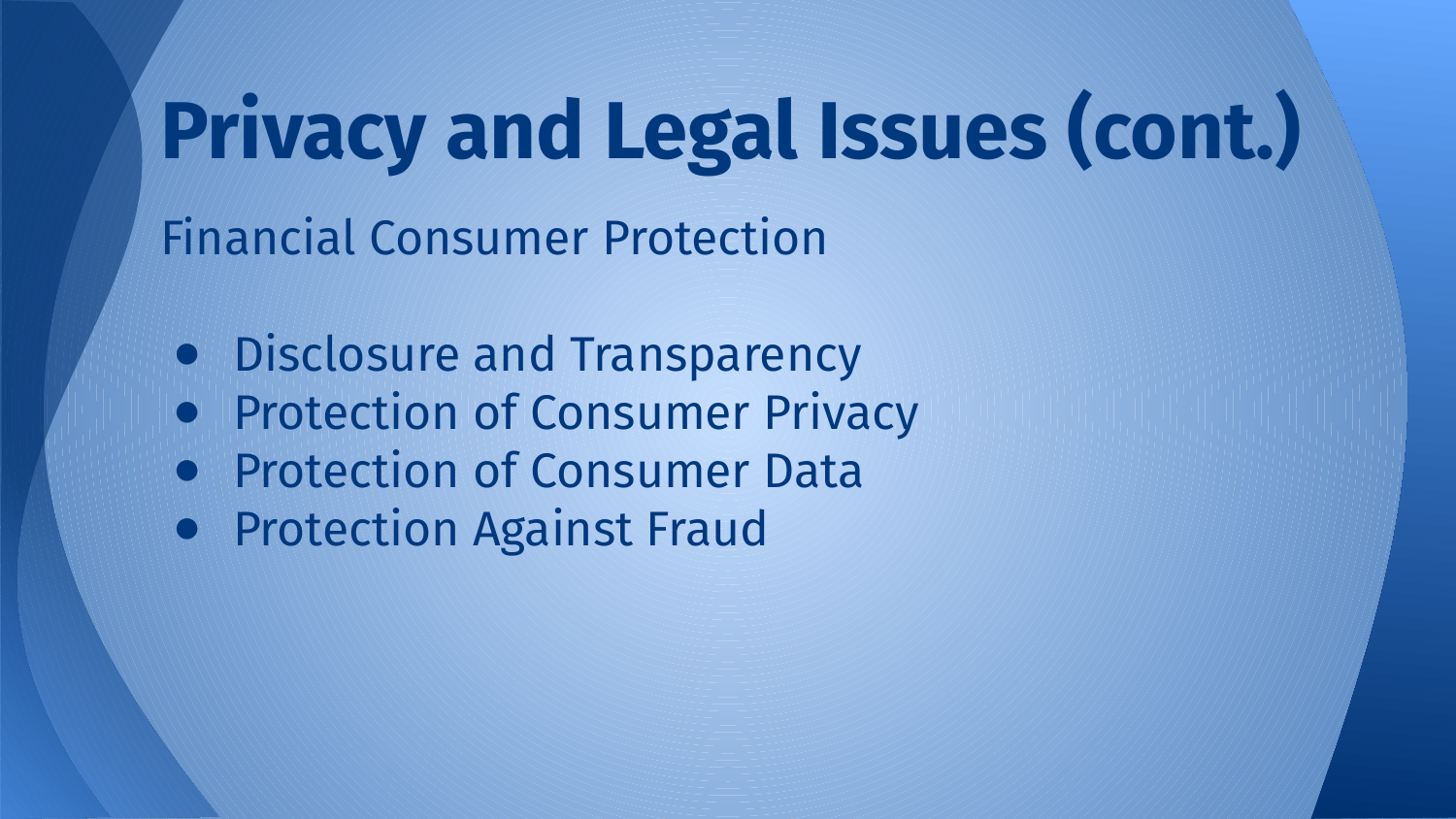

# Privacy and Legal Issues (cont.)
Financial Consumer Protection

Disclosure and Transparency
Protection of Consumer Privacy
Protection of Consumer Data
Protection Against Fraud